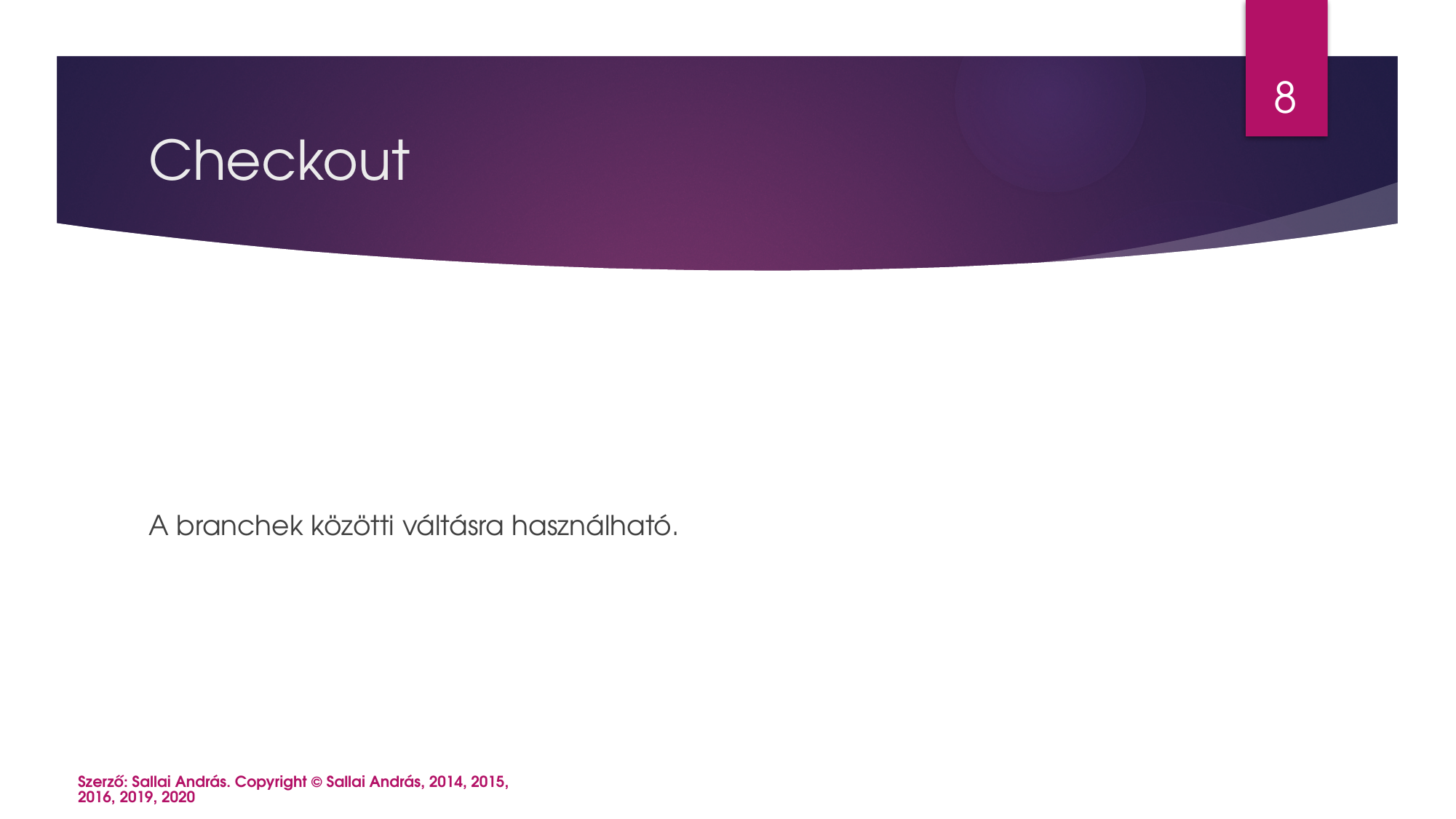

8
# Checkout

A branchek közötti váltásra használható.
Szerző: Sallai András. Copyright © Sallai András, 2014, 2015, 2016, 2019, 2020